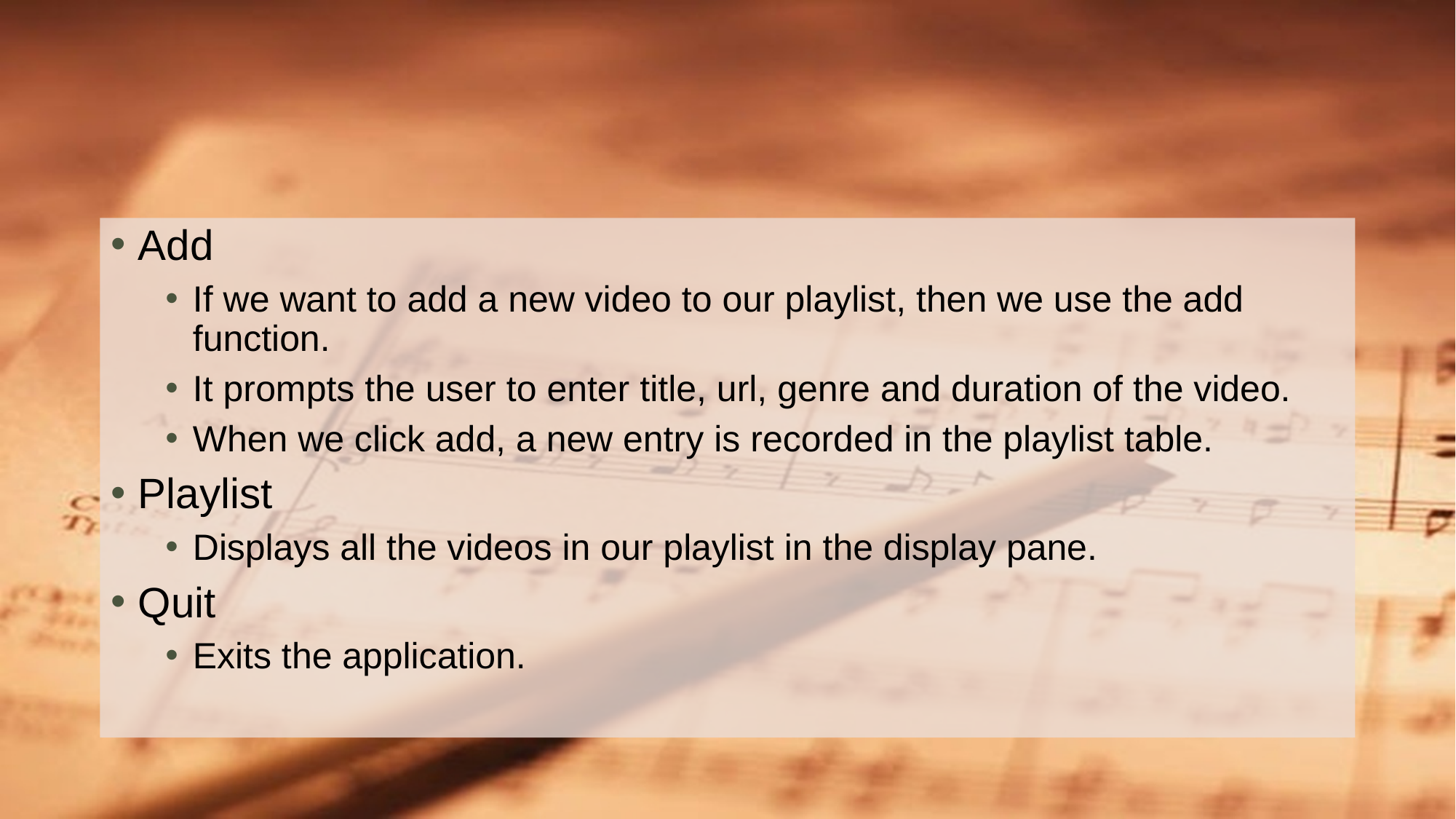

#
Add
If we want to add a new video to our playlist, then we use the add function.
It prompts the user to enter title, url, genre and duration of the video.
When we click add, a new entry is recorded in the playlist table.
Playlist
Displays all the videos in our playlist in the display pane.
Quit
Exits the application.